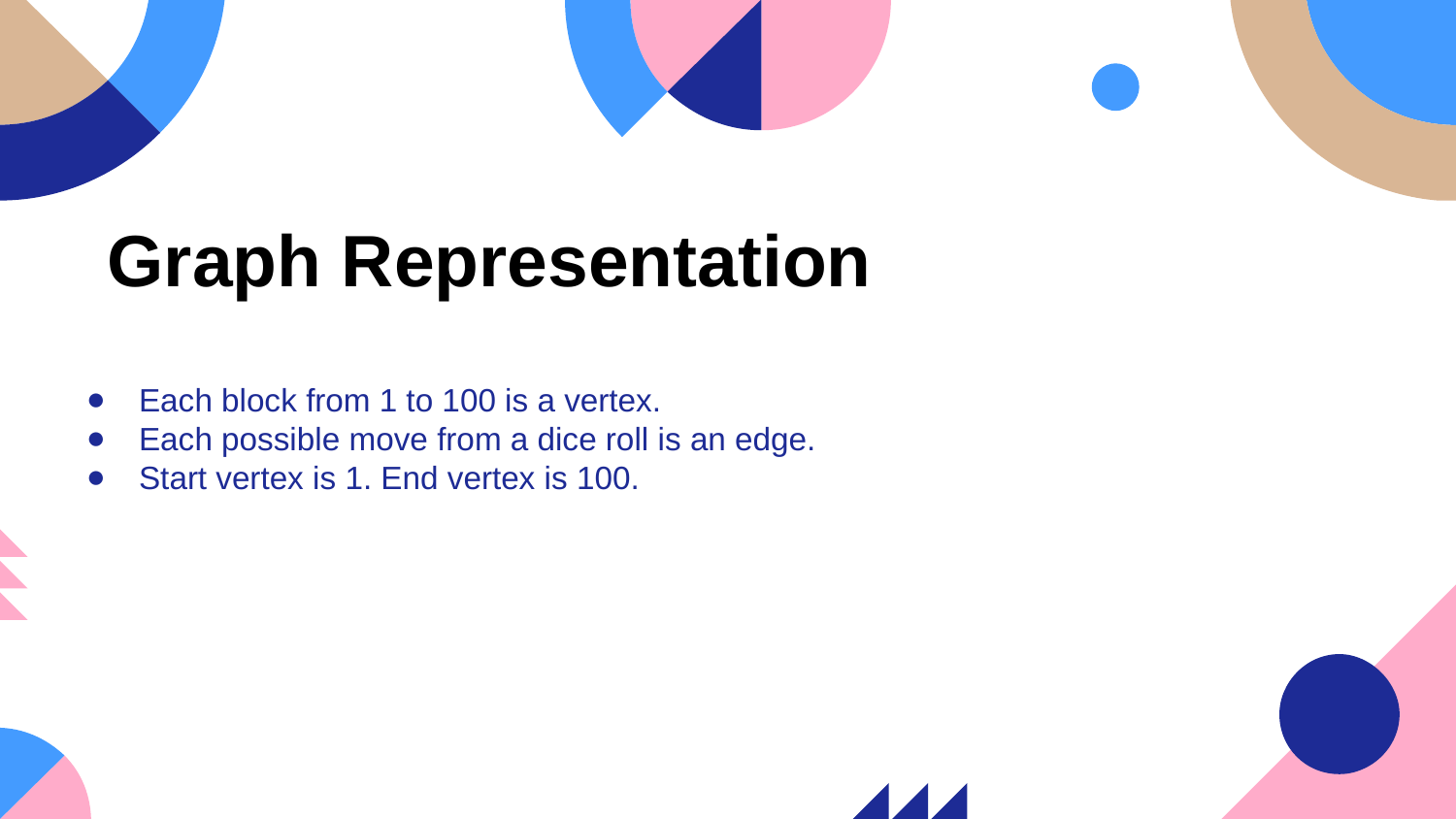

# Graph Representation
Each block from 1 to 100 is a vertex.
Each possible move from a dice roll is an edge.
Start vertex is 1. End vertex is 100.